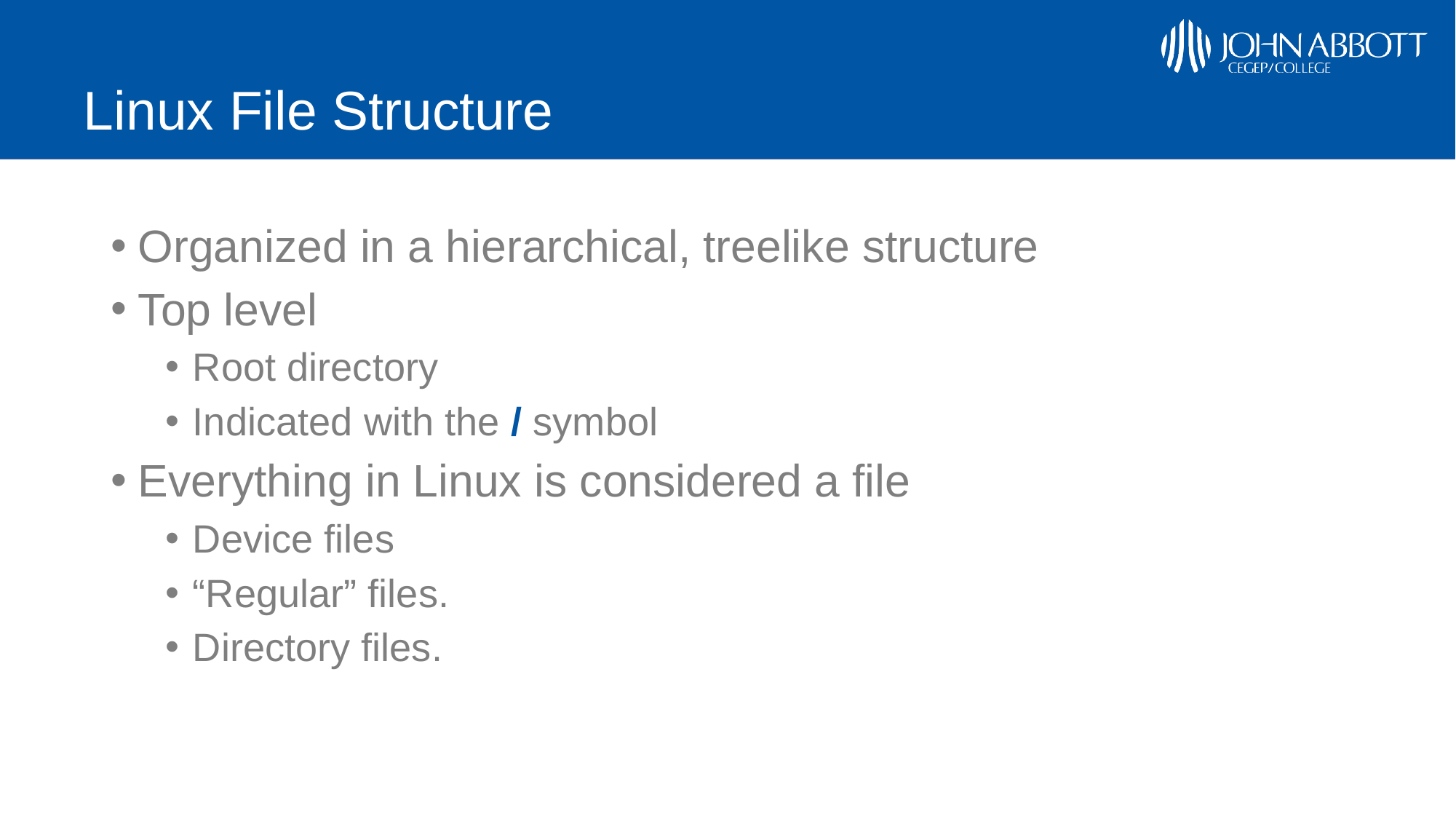

# Linux File Structure
Organized in a hierarchical, treelike structure
Top level
Root directory
Indicated with the / symbol
Everything in Linux is considered a file
Device files
“Regular” files.
Directory files.